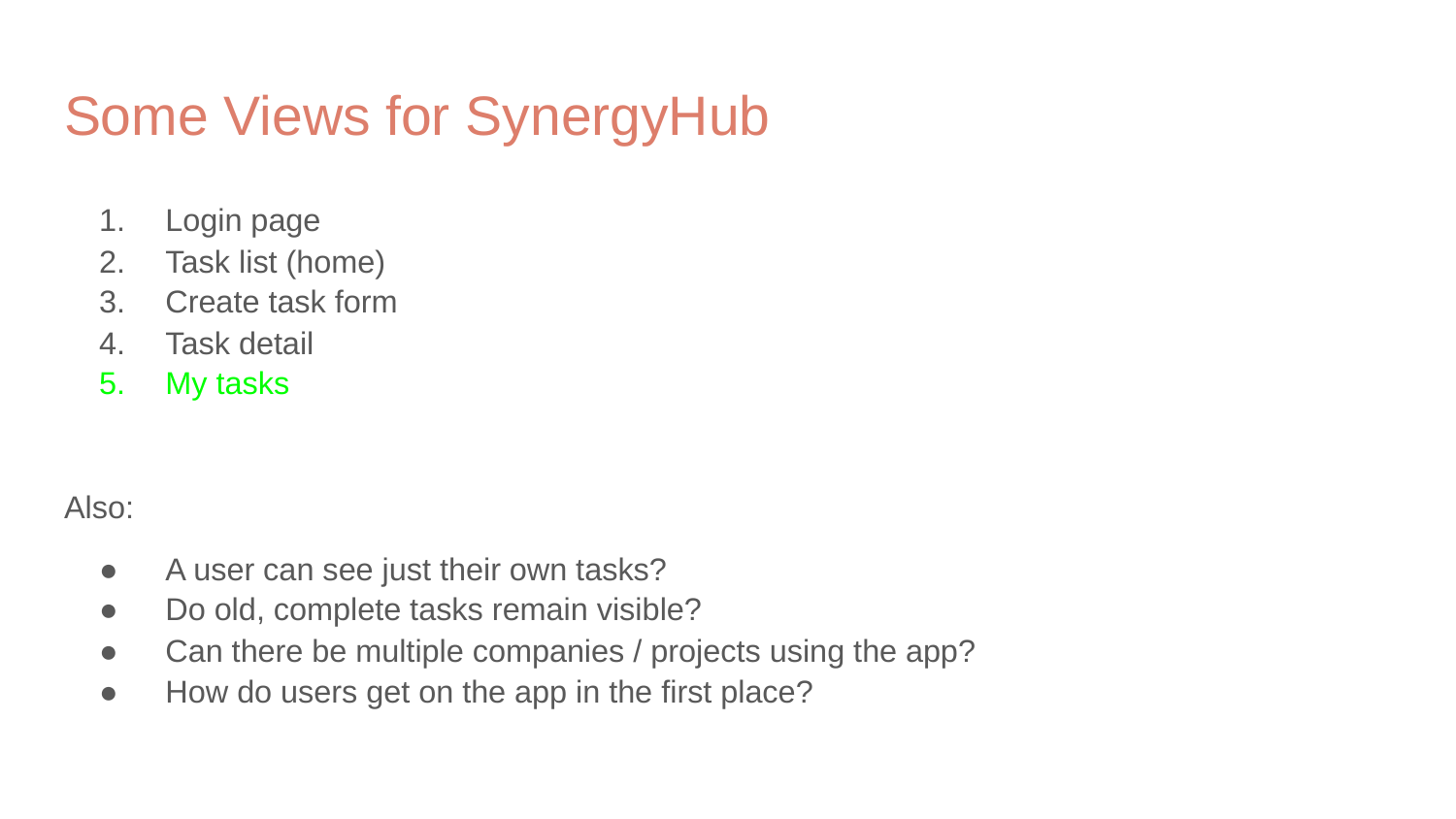

Some Views for SynergyHub
Login page
Task list (home)
Create task form
Task detail
My tasks

Also:
A user can see just their own tasks?
Do old, complete tasks remain visible?
Can there be multiple companies / projects using the app?
How do users get on the app in the first place?